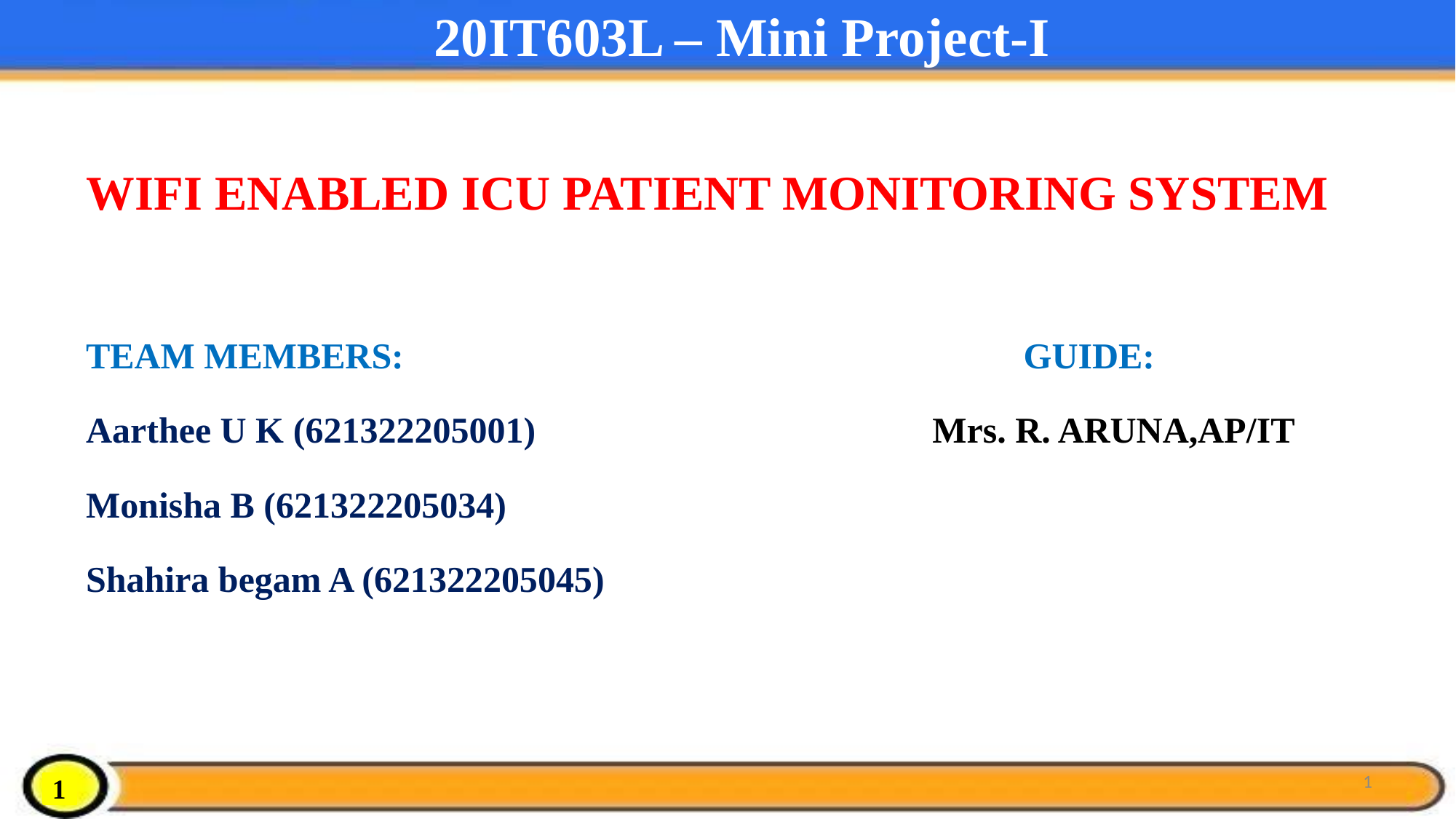

# 20IT603L – Mini Project-I
 WIFI ENABLED ICU PATIENT MONITORING SYSTEM
TEAM MEMBERS:
GUIDE:
Aarthee U K (621322205001)
Mrs. R. ARUNA,AP/IT
Monisha B (621322205034)
Shahira begam A (621322205045)
1
1